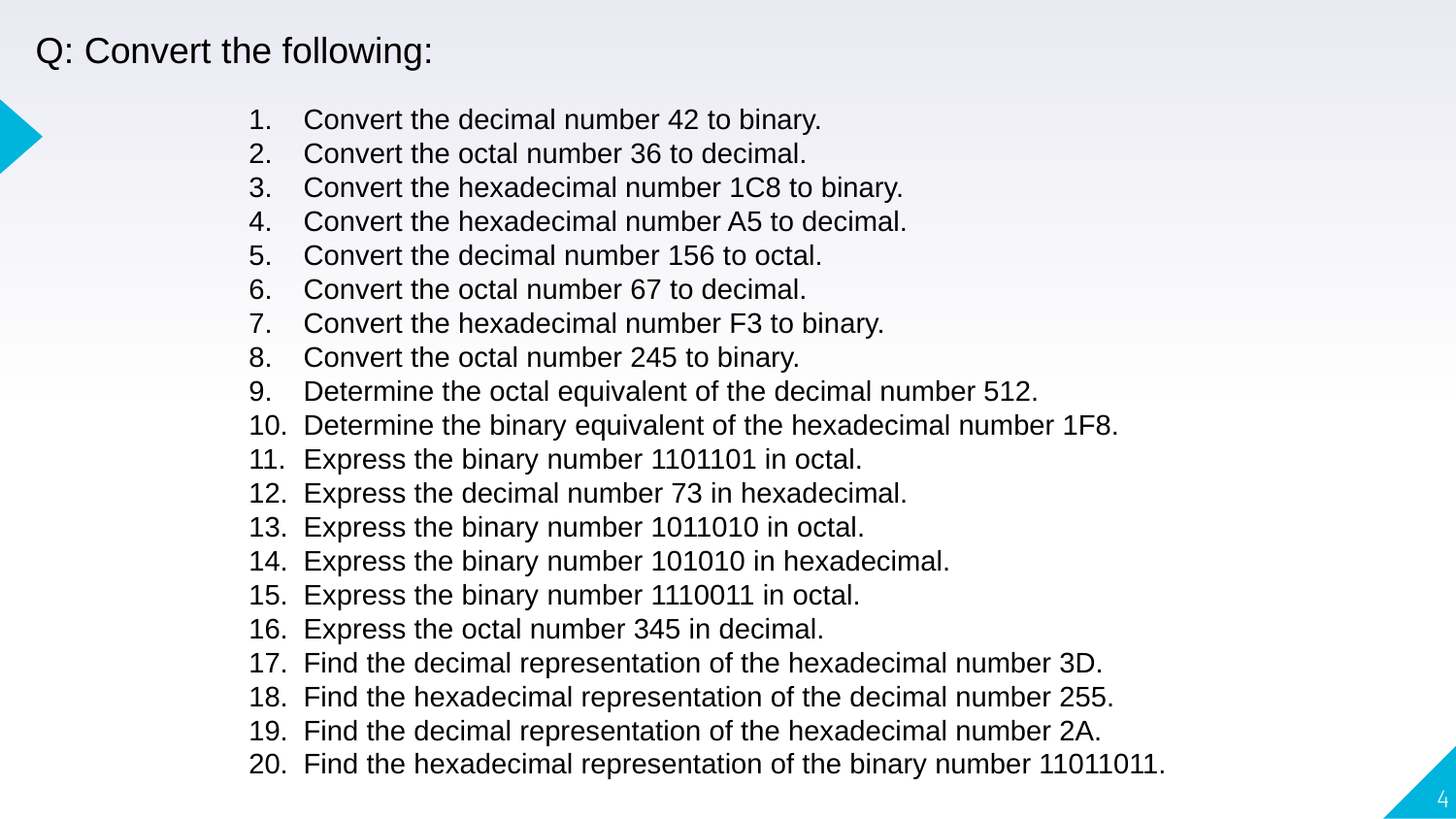

Q: Convert the following:
Convert the decimal number 42 to binary.
Convert the octal number 36 to decimal.
Convert the hexadecimal number 1C8 to binary.
Convert the hexadecimal number A5 to decimal.
Convert the decimal number 156 to octal.
Convert the octal number 67 to decimal.
Convert the hexadecimal number F3 to binary.
Convert the octal number 245 to binary.
Determine the octal equivalent of the decimal number 512.
Determine the binary equivalent of the hexadecimal number 1F8.
Express the binary number 1101101 in octal.
Express the decimal number 73 in hexadecimal.
Express the binary number 1011010 in octal.
Express the binary number 101010 in hexadecimal.
Express the binary number 1110011 in octal.
Express the octal number 345 in decimal.
Find the decimal representation of the hexadecimal number 3D.
Find the hexadecimal representation of the decimal number 255.
Find the decimal representation of the hexadecimal number 2A.
Find the hexadecimal representation of the binary number 11011011.
4